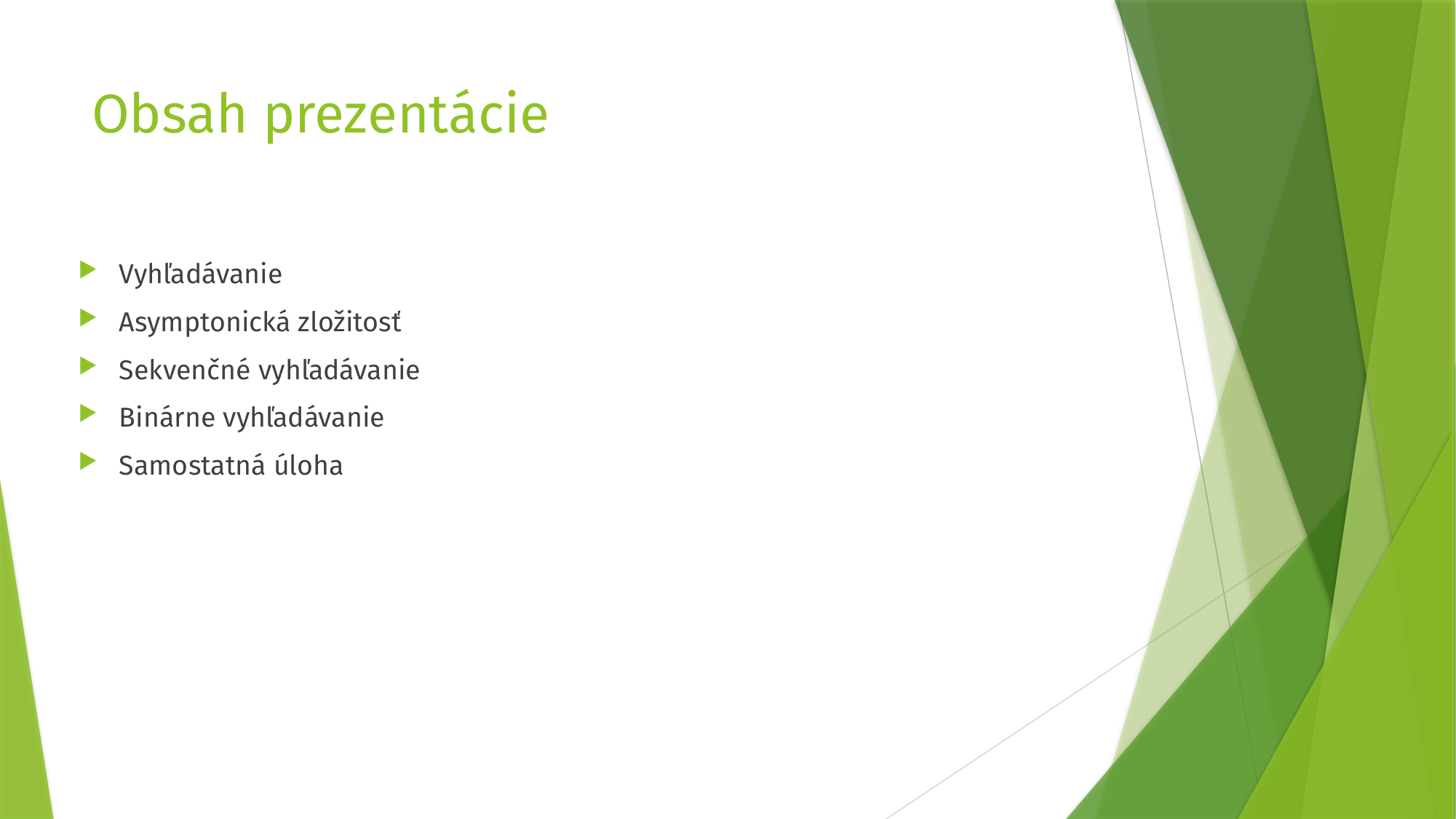

# Obsah prezentácie
Vyhľadávanie
Asymptonická zložitosť
Sekvenčné vyhľadávanie
Binárne vyhľadávanie
Samostatná úloha